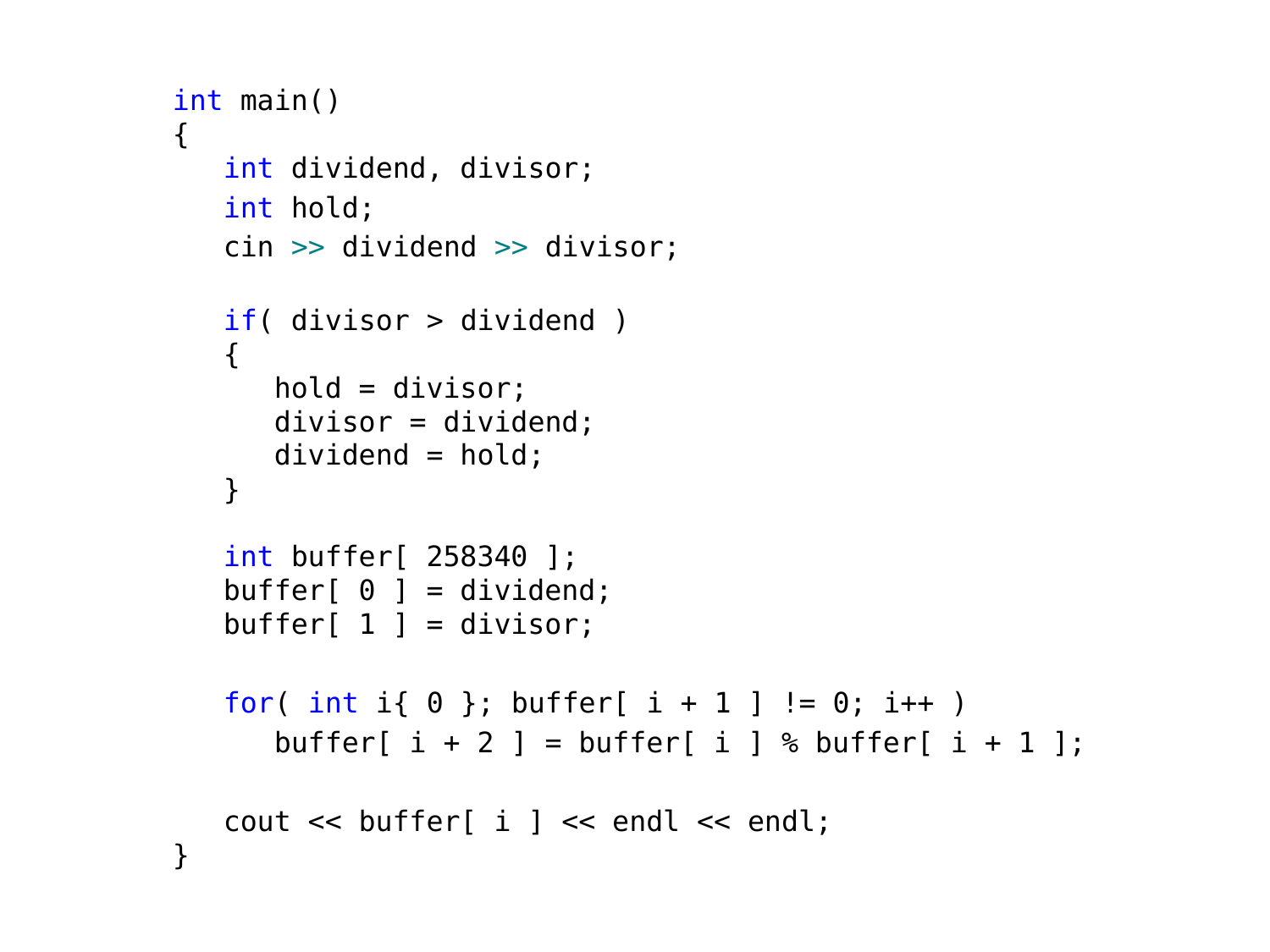

int main()
{
   int dividend, divisor;
   int hold;
   cin >> dividend >> divisor;

   if( divisor > dividend )
   {
      hold = divisor;
      divisor = dividend;
      dividend = hold;
   }

   int buffer[ 258340 ];
   buffer[ 0 ] = dividend;
   buffer[ 1 ] = divisor;

   for( int i{ 0 }; buffer[ i + 1 ] != 0; i++ )
      buffer[ i + 2 ] = buffer[ i ] % buffer[ i + 1 ];

   cout << buffer[ i ] << endl << endl;
}